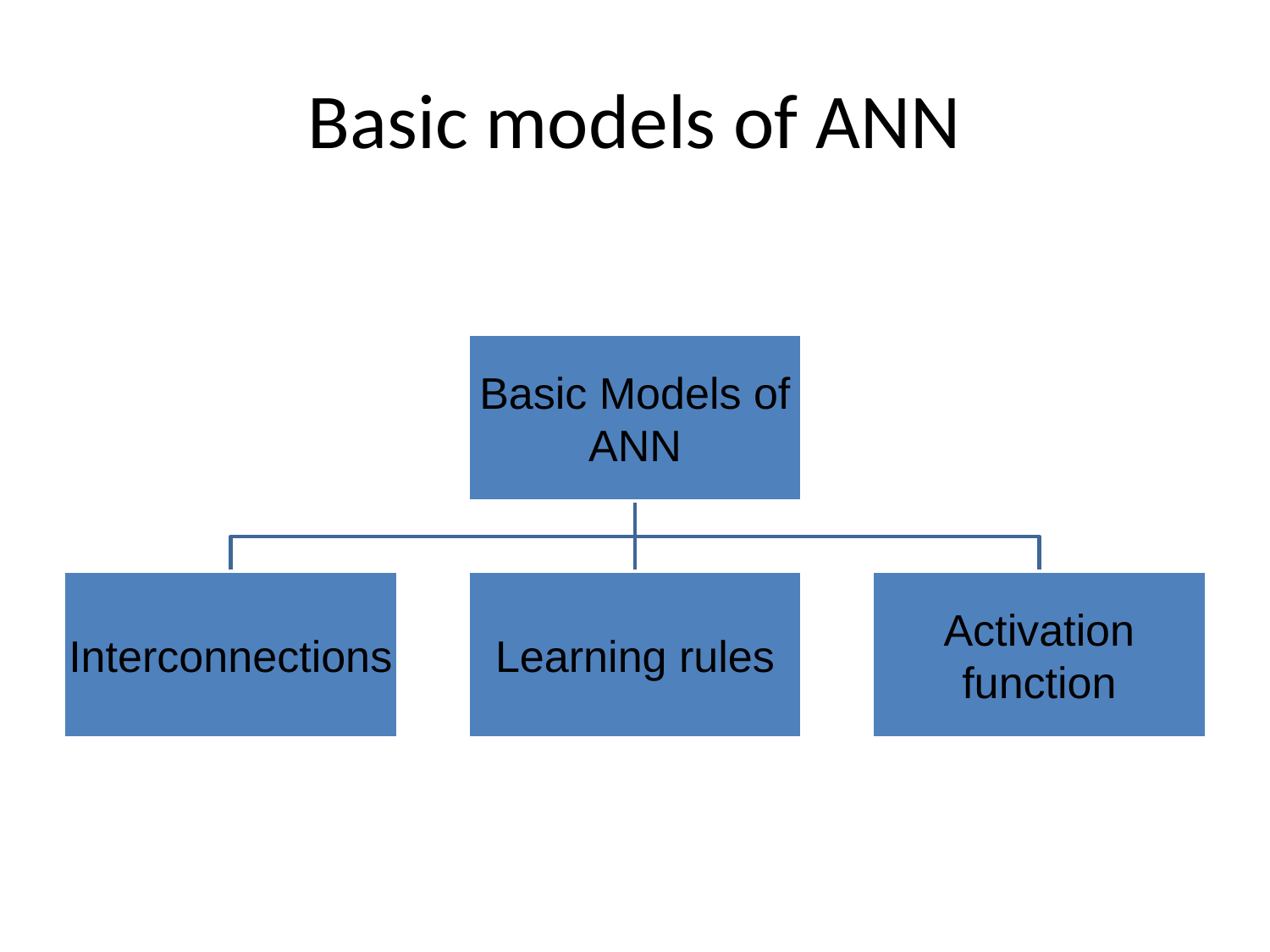

# Basic models of ANN
Basic Models of ANN
Interconnections
Learning rules
Activation function